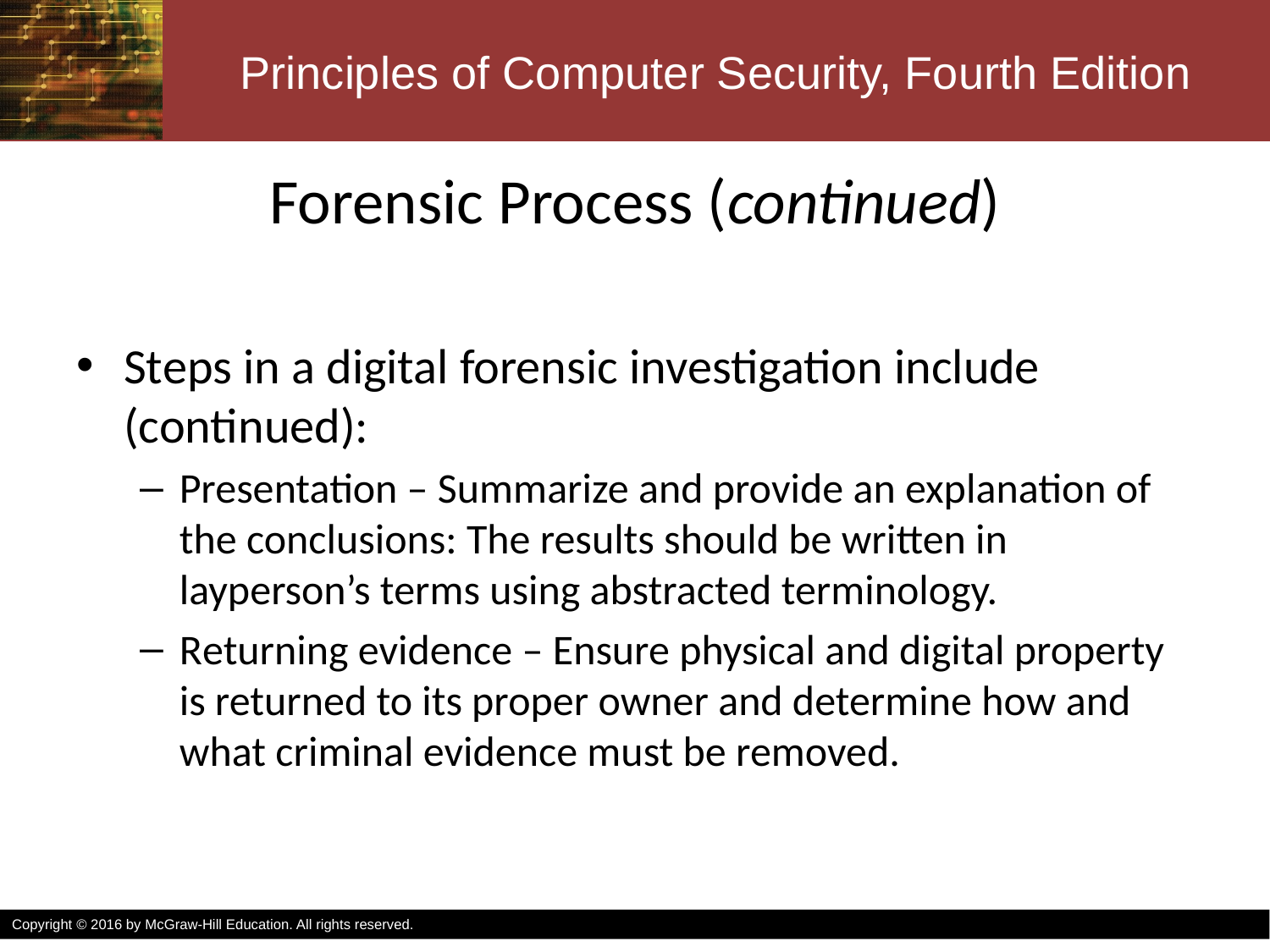

# Forensic Process (continued)
Steps in a digital forensic investigation include (continued):
Presentation – Summarize and provide an explanation of the conclusions: The results should be written in layperson’s terms using abstracted terminology.
Returning evidence – Ensure physical and digital property is returned to its proper owner and determine how and what criminal evidence must be removed.